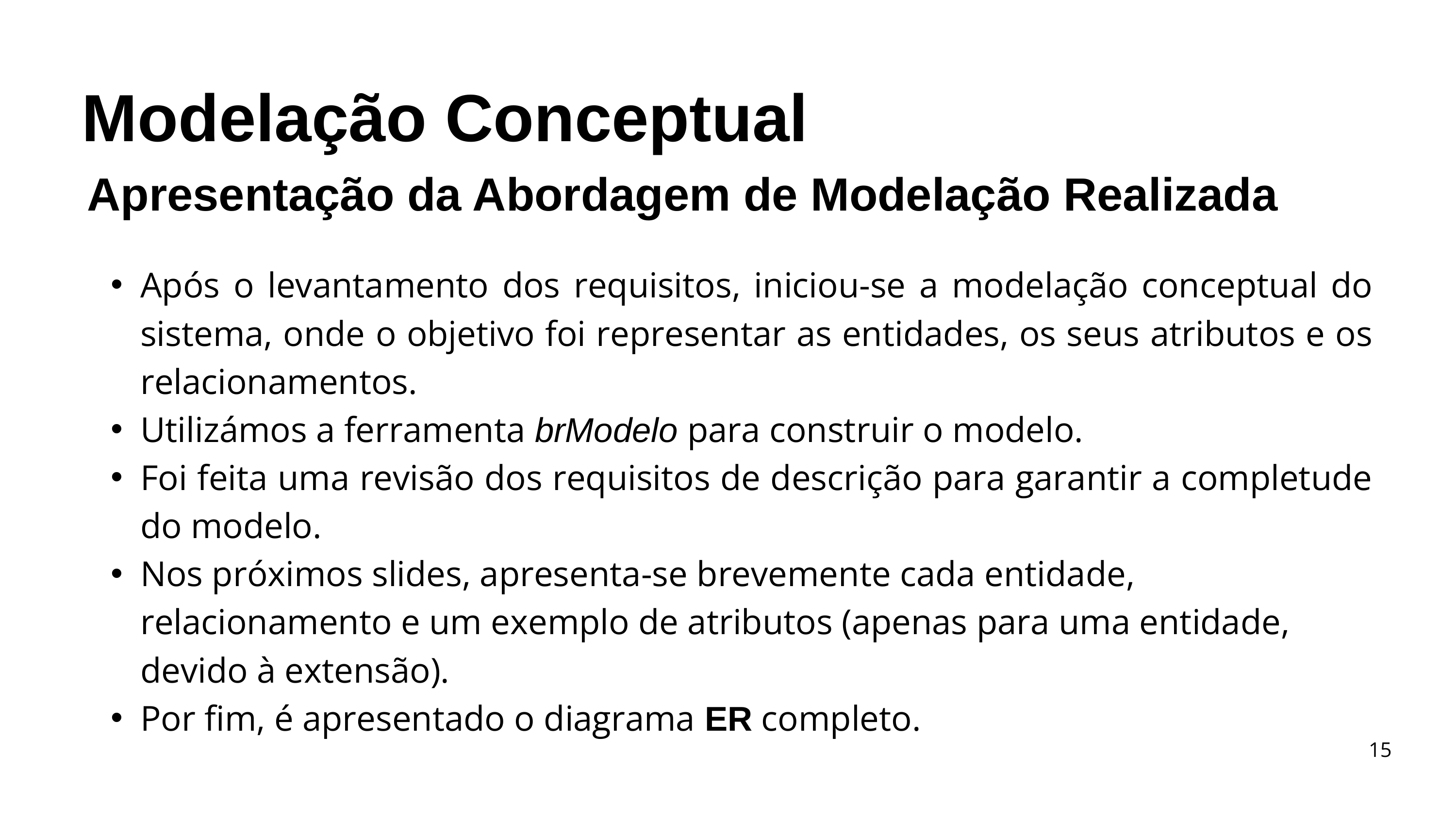

Modelação Conceptual
Apresentação da Abordagem de Modelação Realizada
Após o levantamento dos requisitos, iniciou-se a modelação conceptual do sistema, onde o objetivo foi representar as entidades, os seus atributos e os relacionamentos.
Utilizámos a ferramenta brModelo para construir o modelo.
Foi feita uma revisão dos requisitos de descrição para garantir a completude do modelo.
Nos próximos slides, apresenta-se brevemente cada entidade, relacionamento e um exemplo de atributos (apenas para uma entidade, devido à extensão).
Por fim, é apresentado o diagrama ER completo.

15